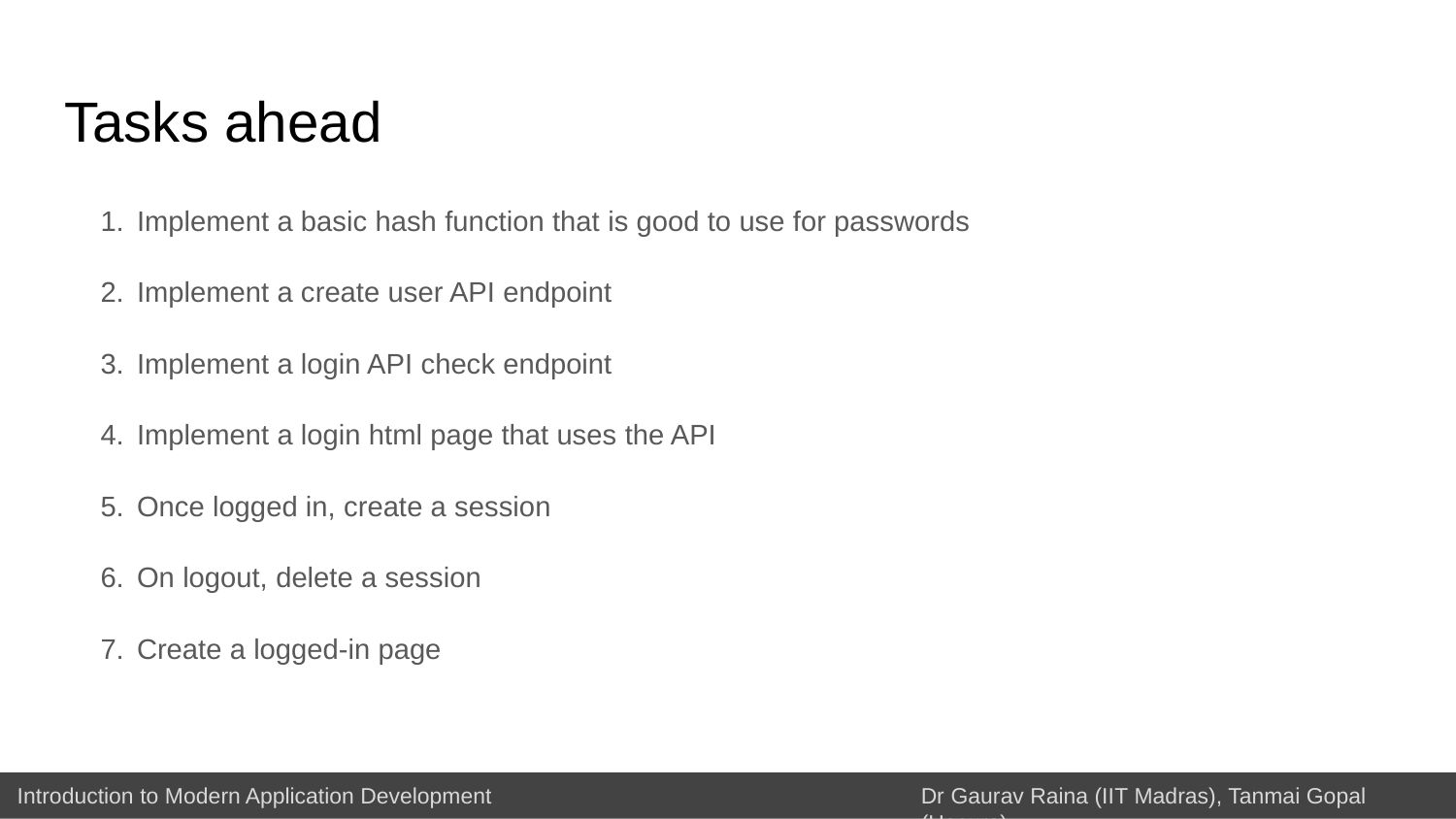

# Tasks ahead
Implement a basic hash function that is good to use for passwords
Implement a create user API endpoint
Implement a login API check endpoint
Implement a login html page that uses the API
Once logged in, create a session
On logout, delete a session
Create a logged-in page